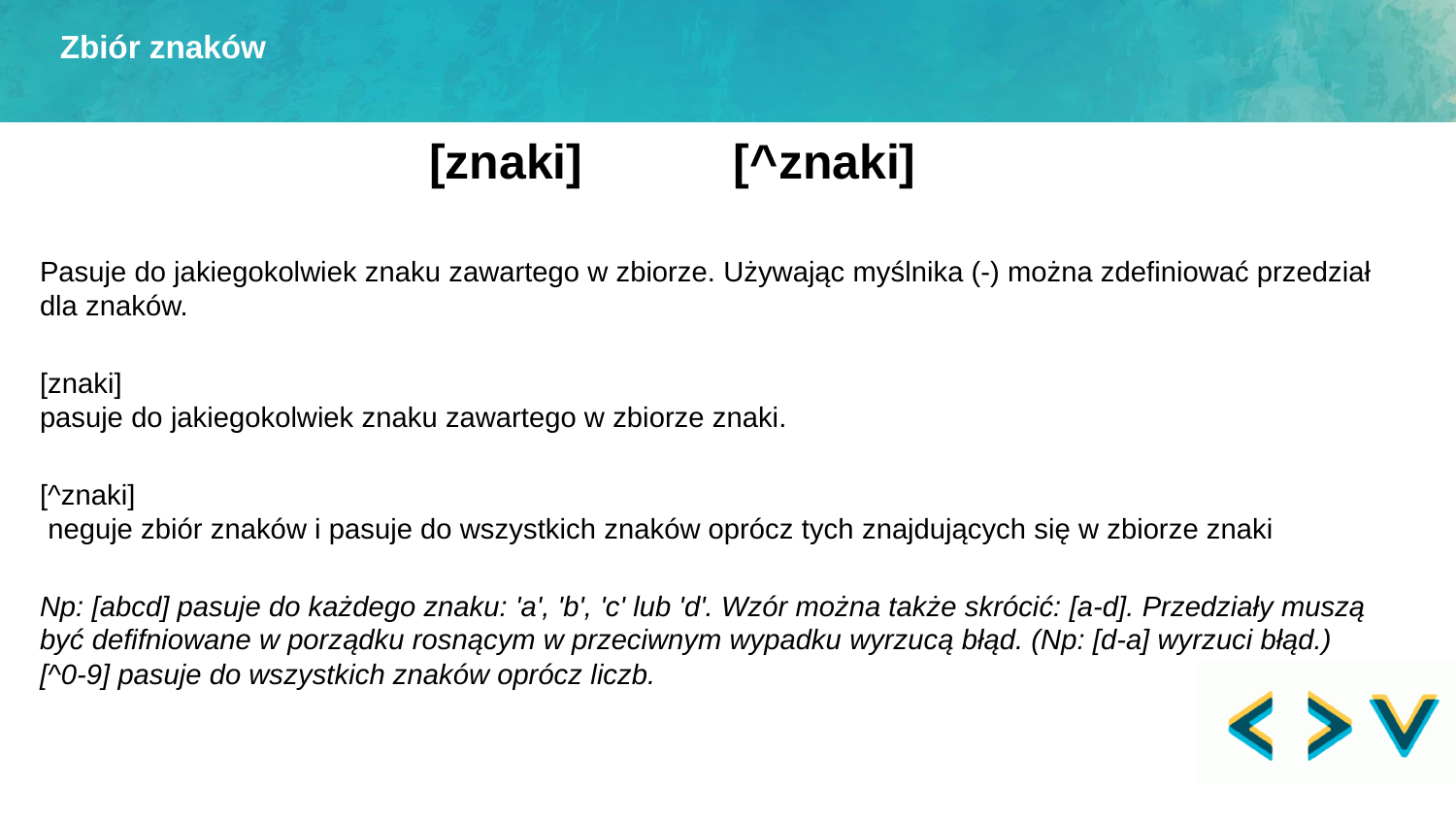

Zbiór znaków
[znaki]	 [^znaki]
Pasuje do jakiegokolwiek znaku zawartego w zbiorze. Używając myślnika (-) można zdefiniować przedział dla znaków.
[znaki]
pasuje do jakiegokolwiek znaku zawartego w zbiorze znaki.
[^znaki]
 neguje zbiór znaków i pasuje do wszystkich znaków oprócz tych znajdujących się w zbiorze znaki
Np: [abcd] pasuje do każdego znaku: 'a', 'b', 'c' lub 'd'. Wzór można także skrócić: [a-d]. Przedziały muszą być defifniowane w porządku rosnącym w przeciwnym wypadku wyrzucą błąd. (Np: [d-a] wyrzuci błąd.)
[^0-9] pasuje do wszystkich znaków oprócz liczb.